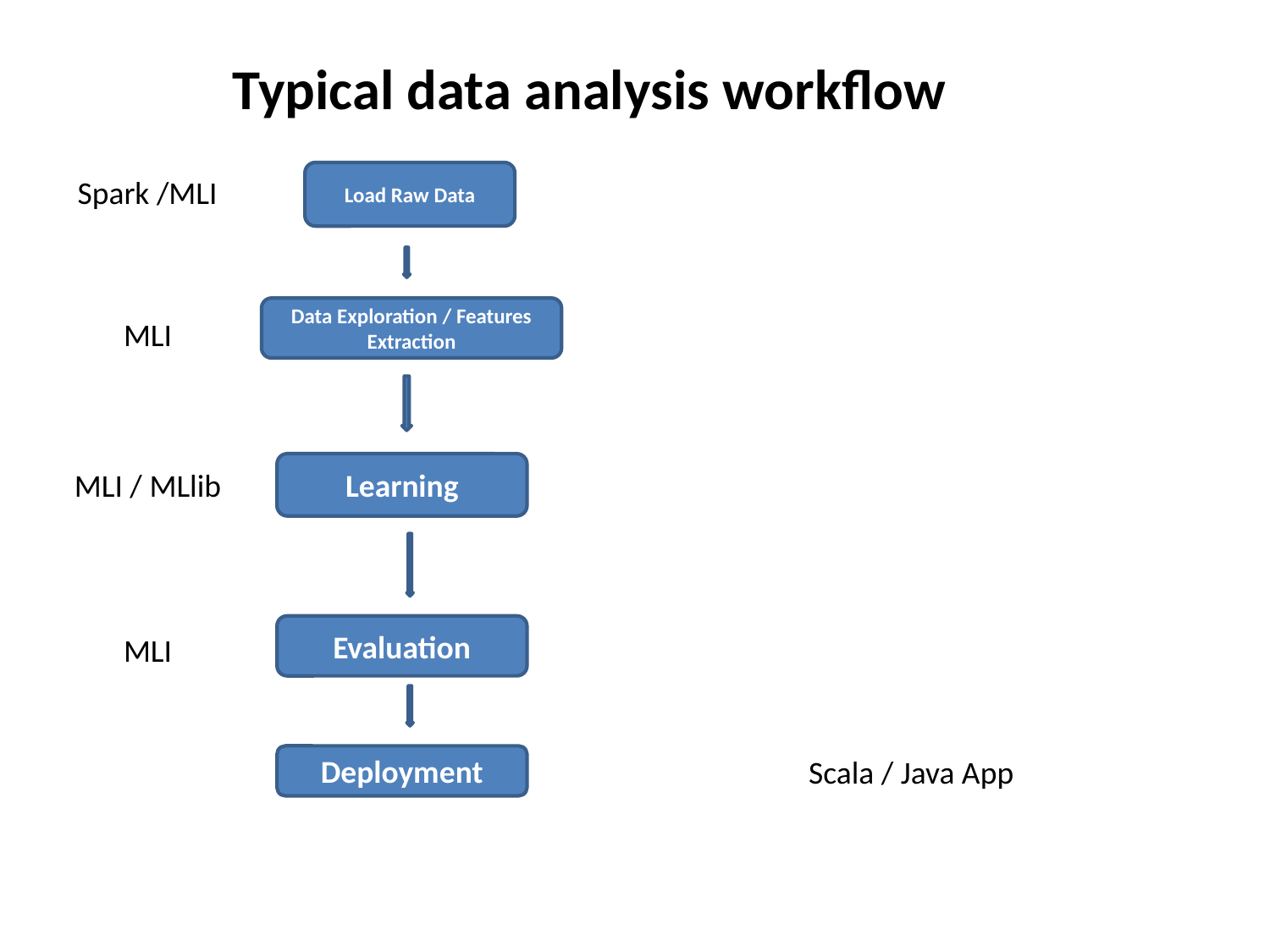

# Typical data analysis workflow
Load Raw Data
Spark /MLI

Data Exploration / Features Extraction
MLI

Learning
MLI / MLlib

Evaluation
MLI

Deployment
Scala / Java App